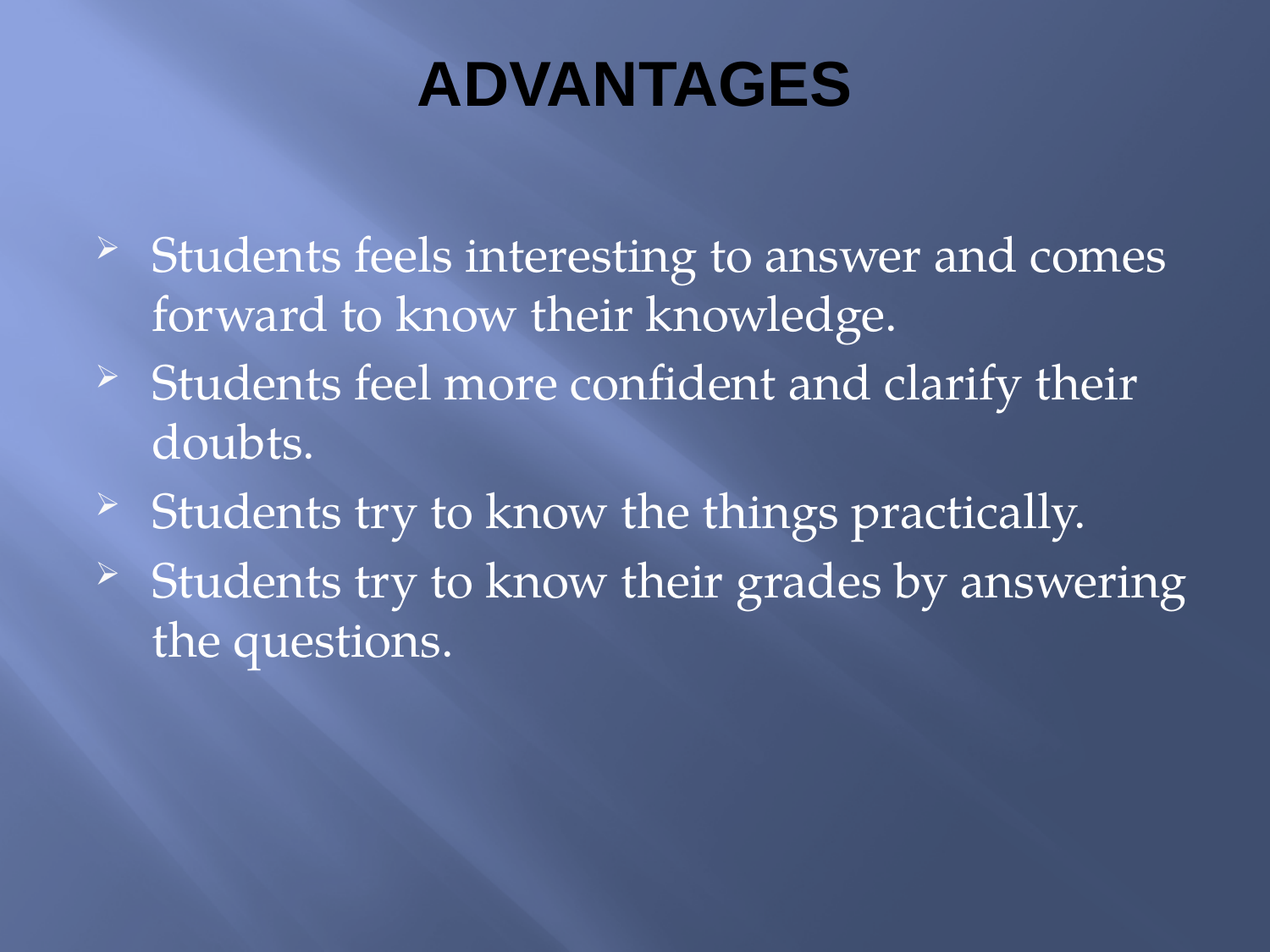

# ADVANTAGES
Students feels interesting to answer and comes forward to know their knowledge.
Students feel more confident and clarify their doubts.
Students try to know the things practically.
Students try to know their grades by answering the questions.